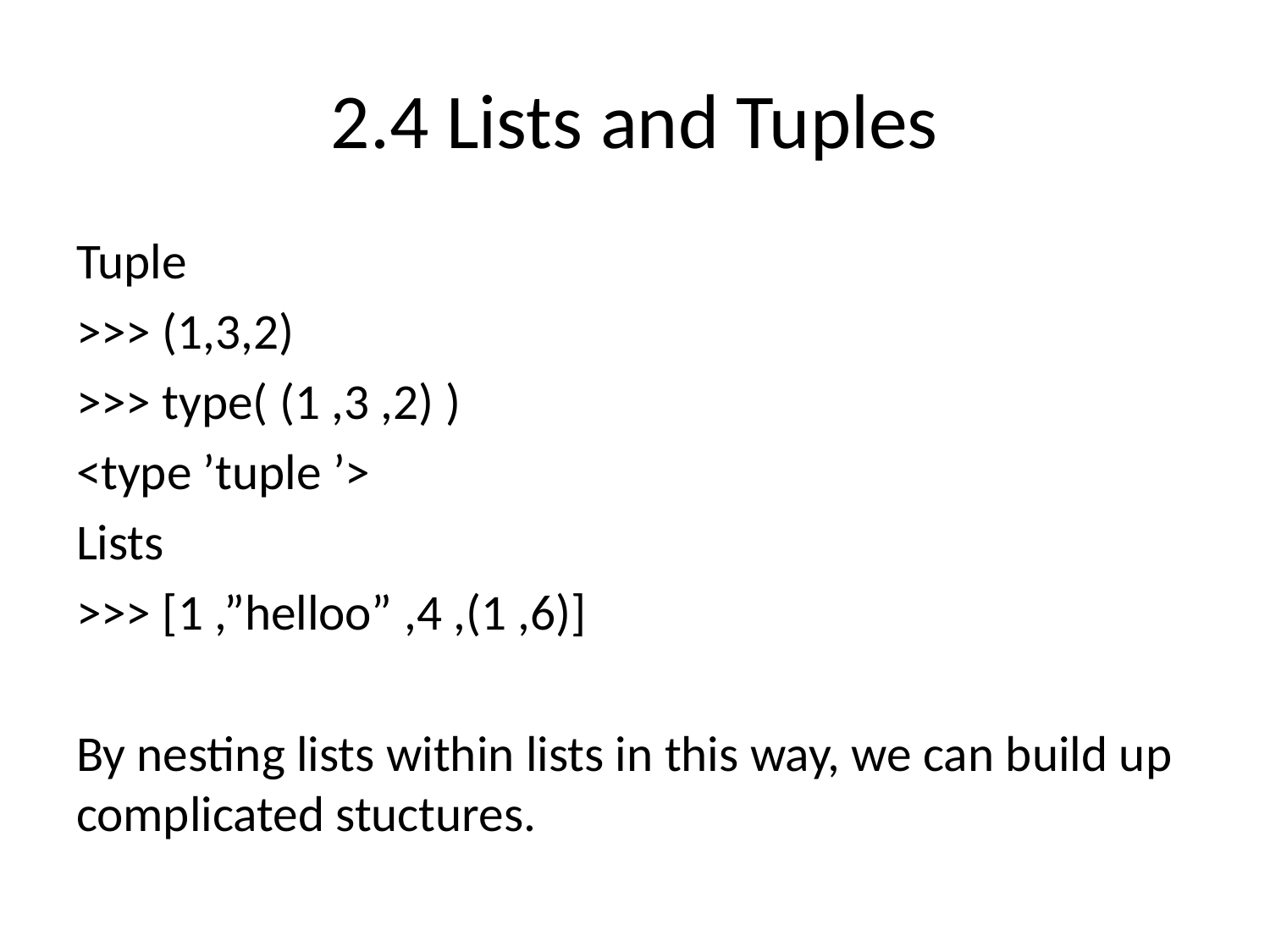

# 2.4 Lists and Tuples
Tuple
>>> (1,3,2)
>>> type( (1 ,3 ,2) )
<type ’tuple ’>
Lists
>>> [1 ,”helloo” ,4 ,(1 ,6)]

By nesting lists within lists in this way, we can build up complicated stuctures.